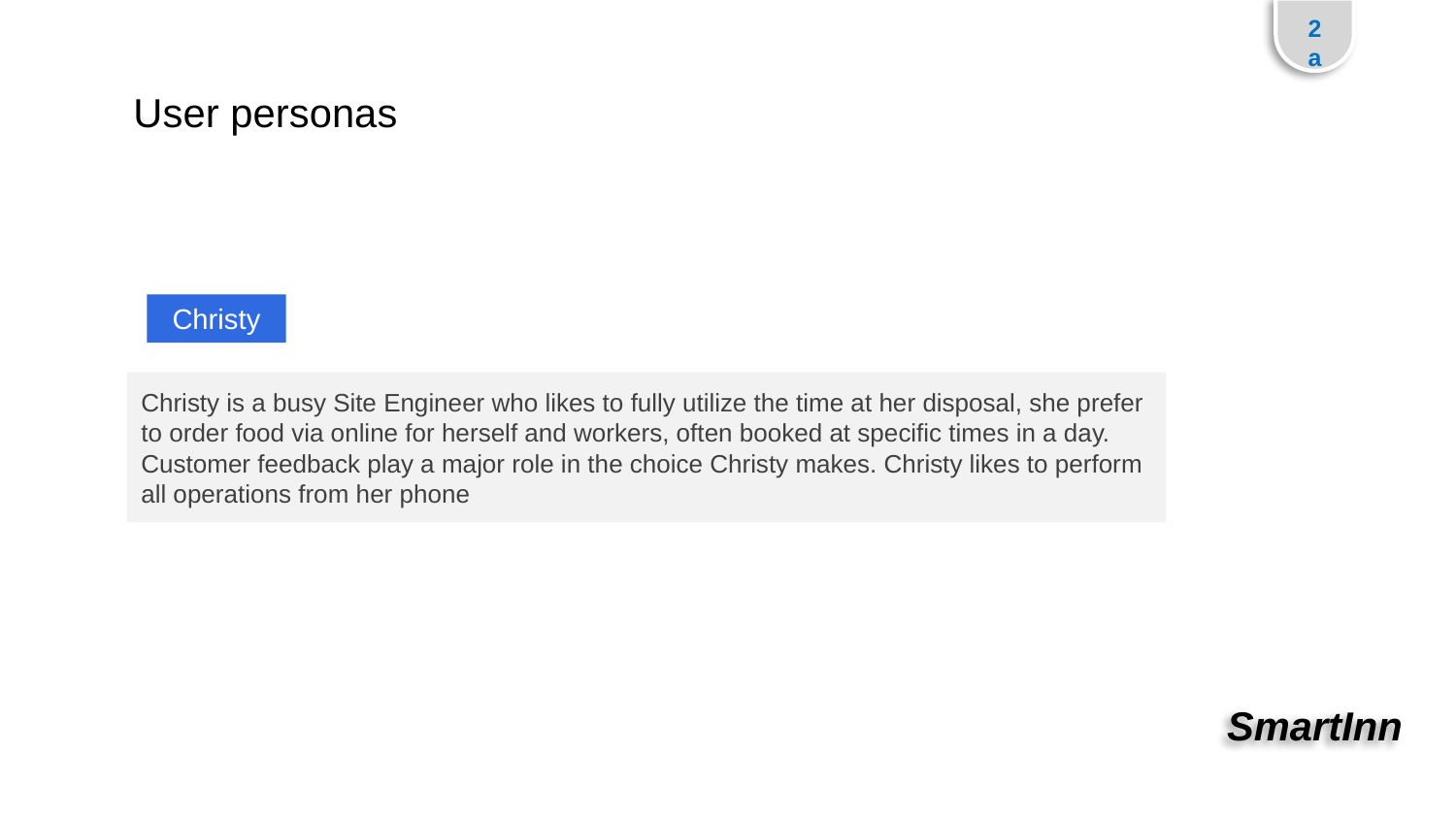

2a
User personas
Christy
Christy is a busy Site Engineer who likes to fully utilize the time at her disposal, she prefer to order food via online for herself and workers, often booked at specific times in a day. Customer feedback play a major role in the choice Christy makes. Christy likes to perform all operations from her phone
SmartInn